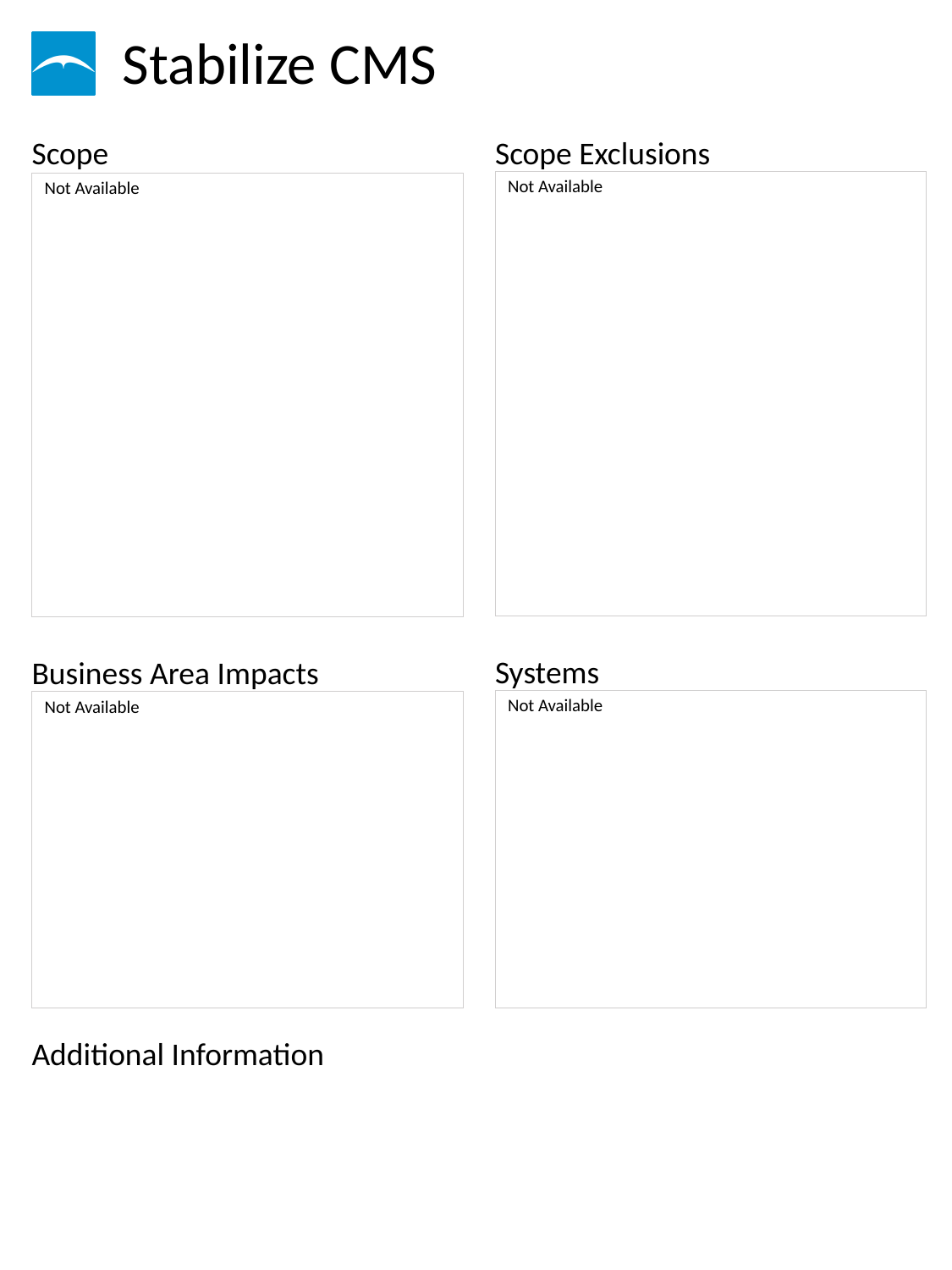

# Stabilize CMS
Not Available
Not Available
Not Available
Not Available